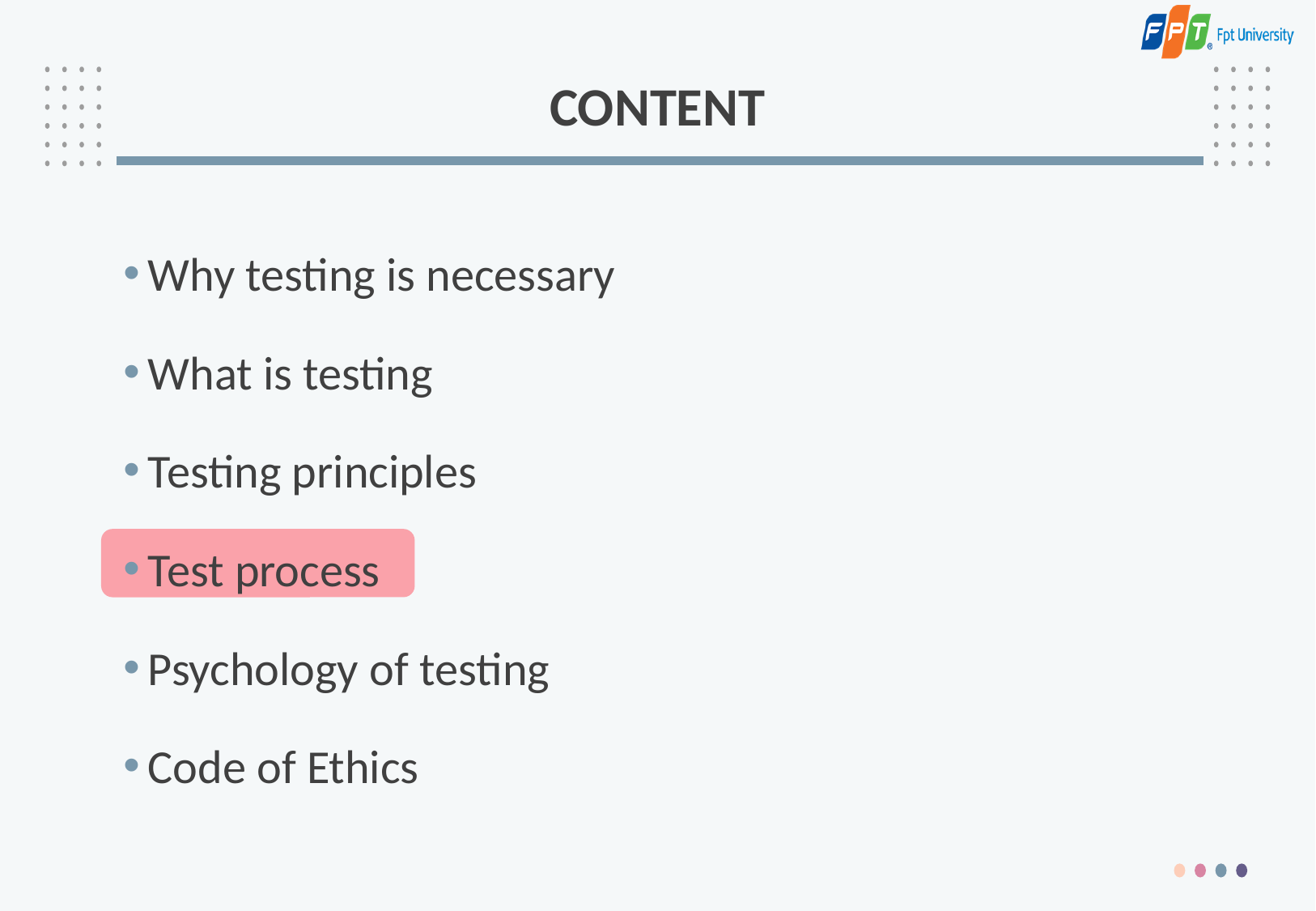

# CONTENT
Why testing is necessary
What is testing
Testing principles
Test process
Psychology of testing
Code of Ethics